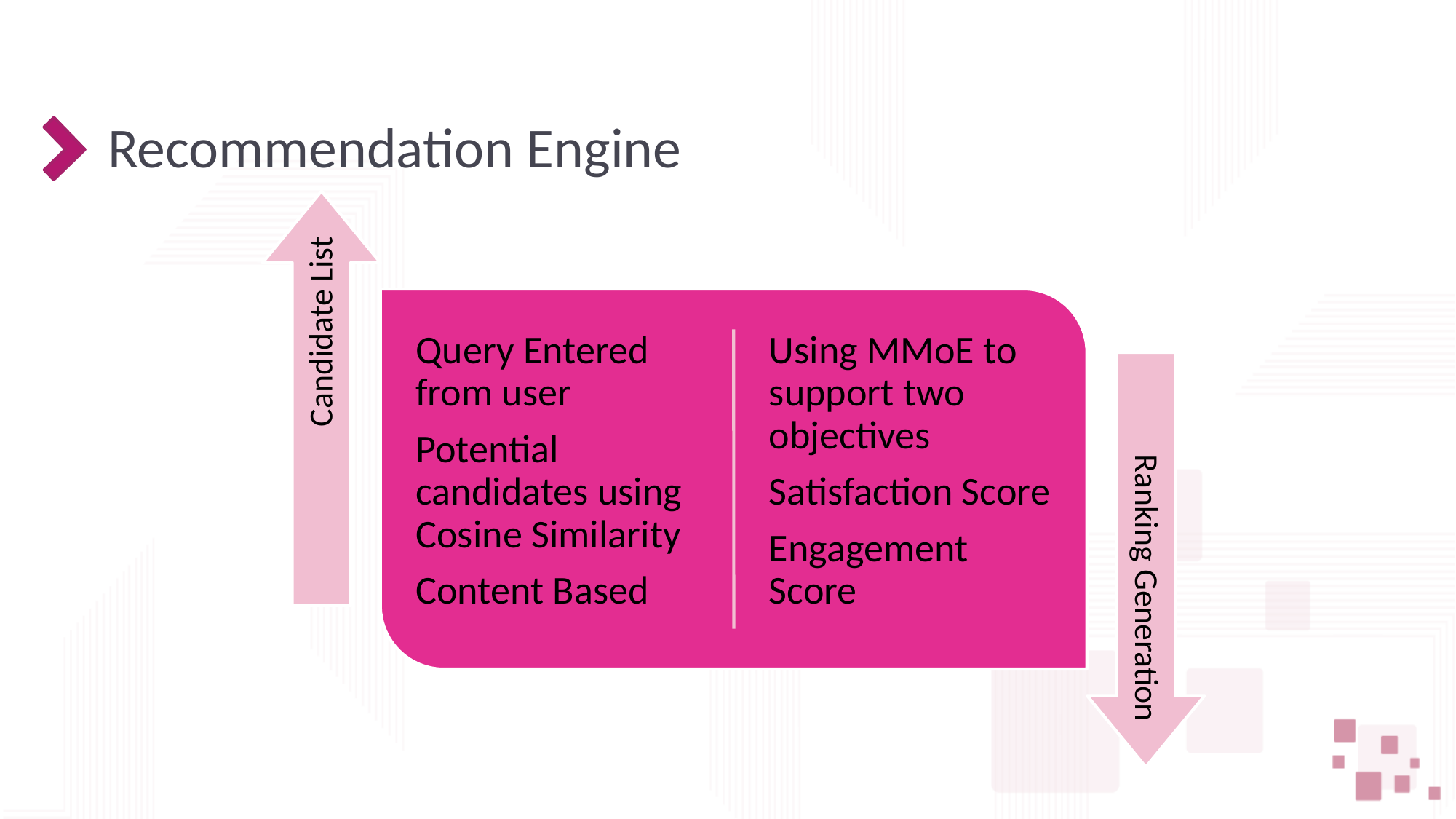

Recommendation Engine
Query Entered from user
Potential candidates using Cosine Similarity
Content Based
Using MMoE to support two objectives
Satisfaction Score
Engagement Score
Candidate List
Ranking Generation